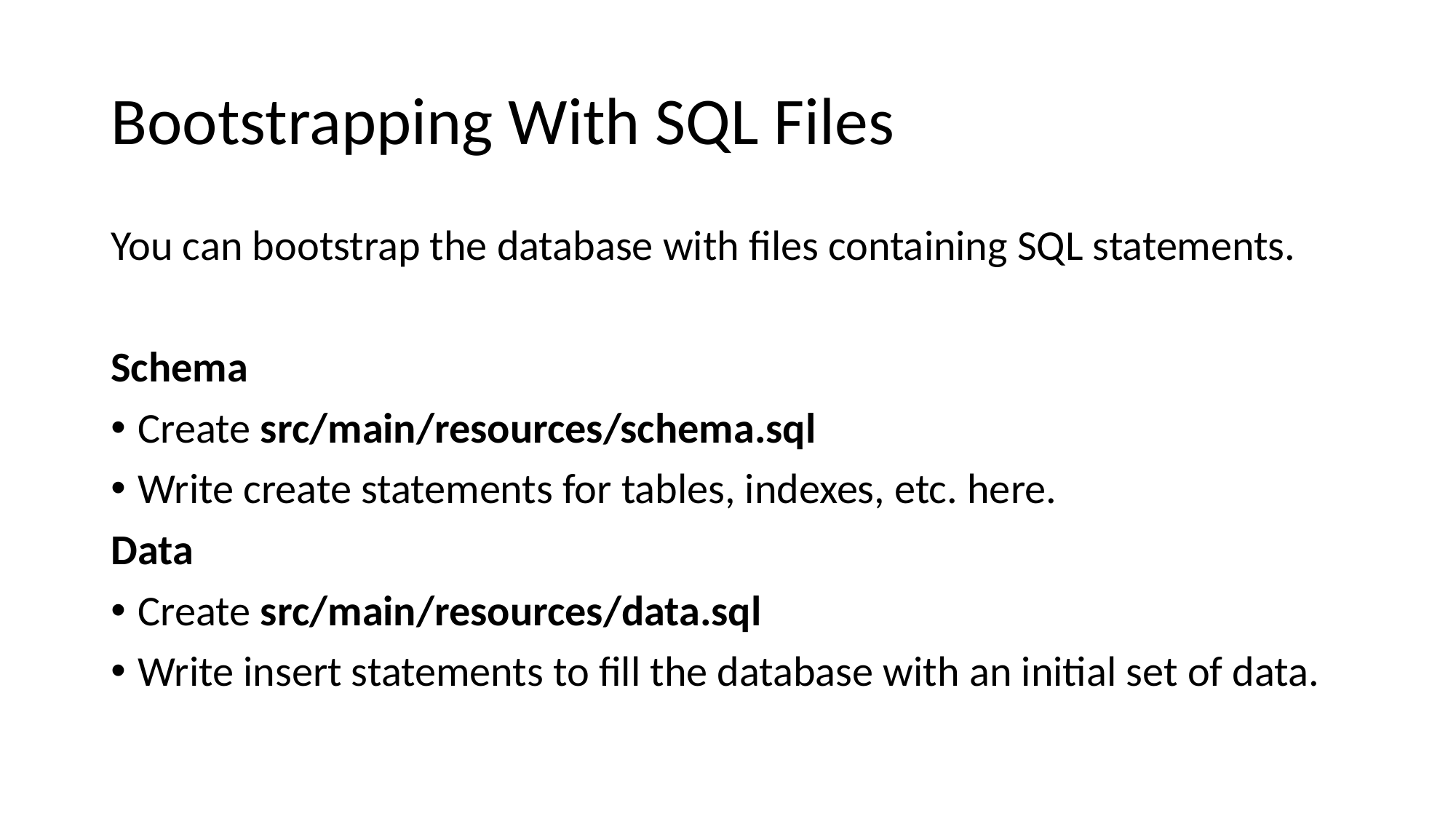

# Bootstrapping With SQL Files
You can bootstrap the database with files containing SQL statements.

Schema
Create src/main/resources/schema.sql
Write create statements for tables, indexes, etc. here.
Data
Create src/main/resources/data.sql
Write insert statements to fill the database with an initial set of data.